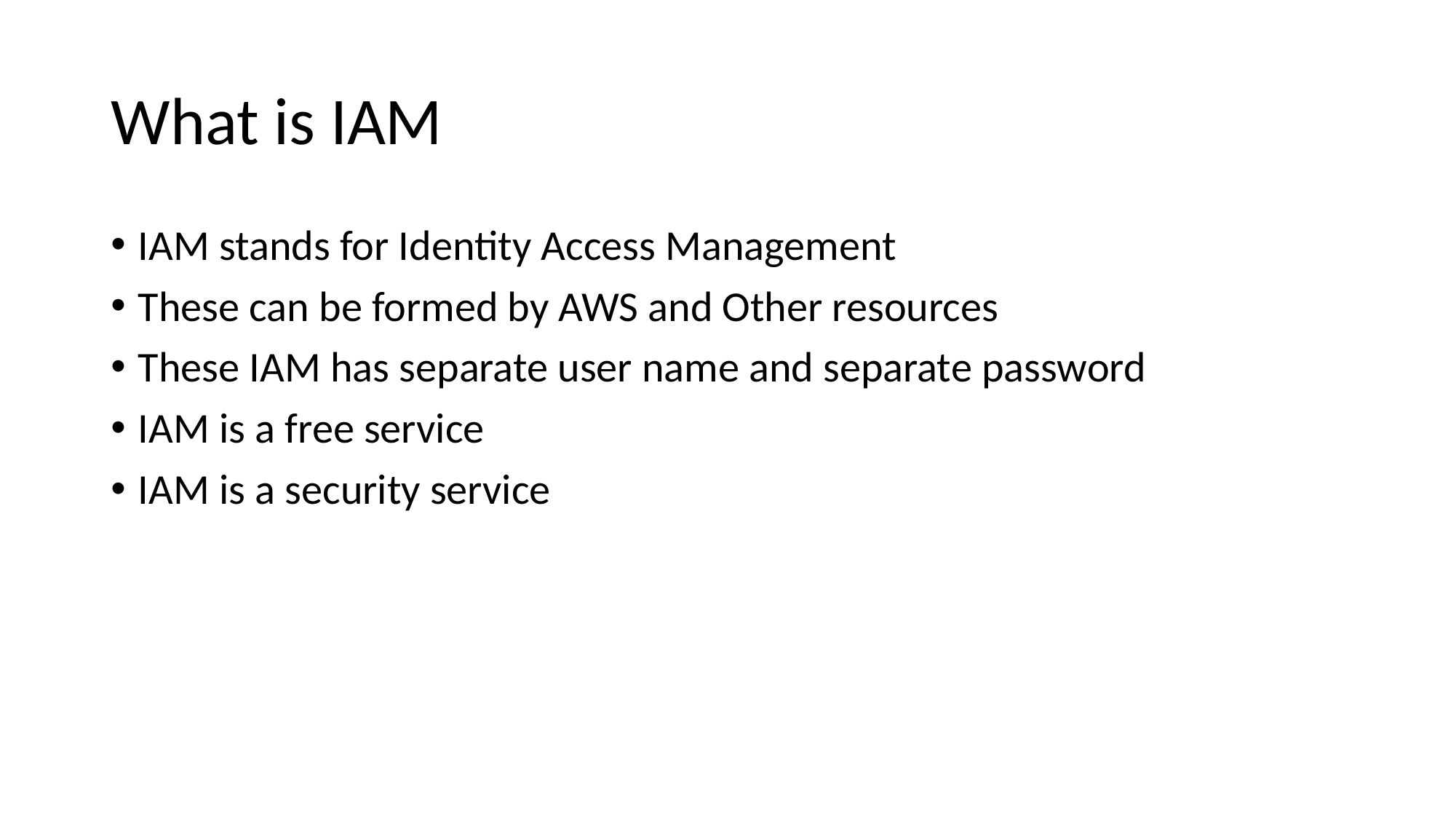

# What is IAM
IAM stands for Identity Access Management
These can be formed by AWS and Other resources
These IAM has separate user name and separate password
IAM is a free service
IAM is a security service